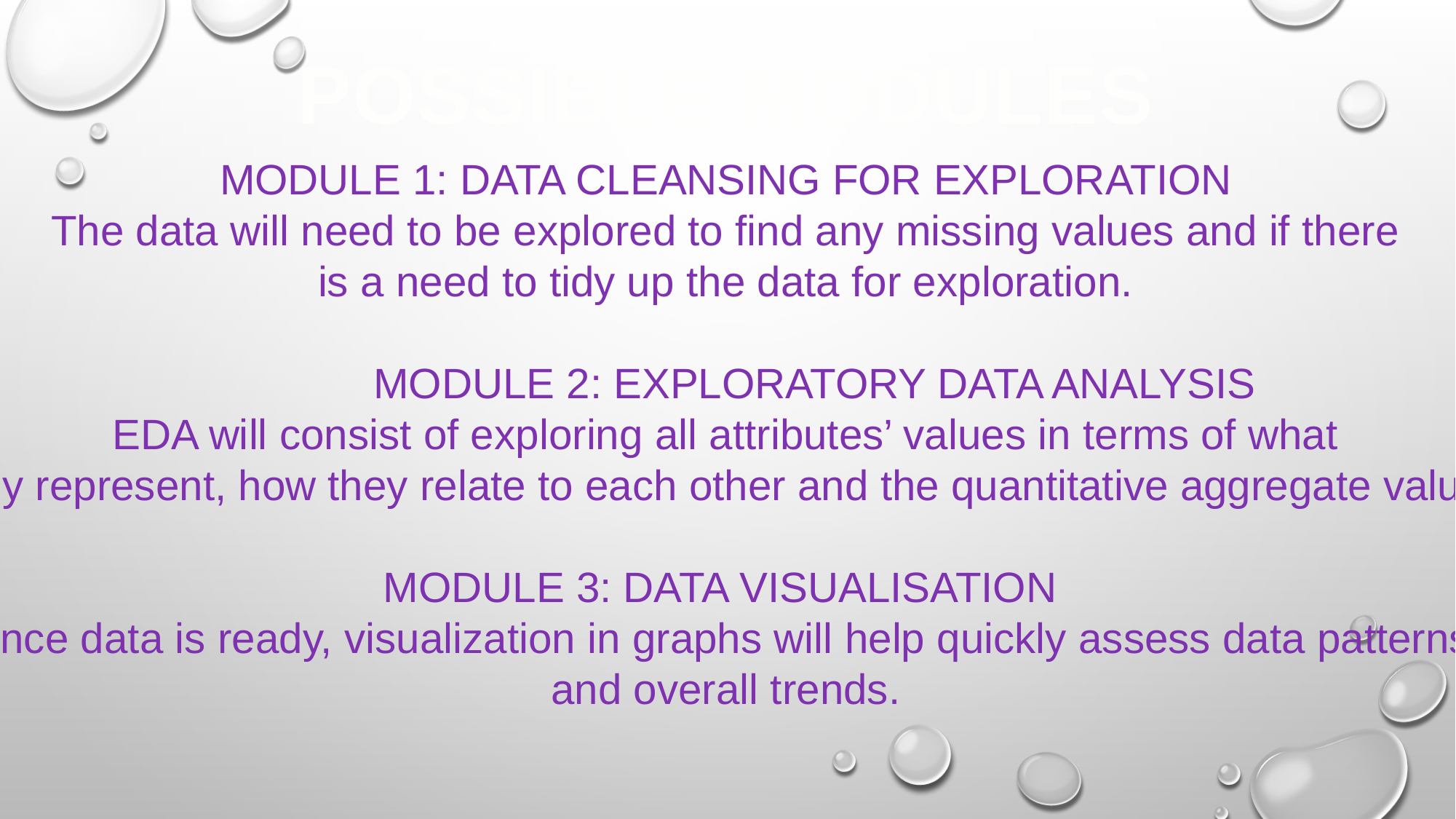

POSSIBLE MODULES
MODULE 1: DATA CLEANSING FOR EXPLORATION
The data will need to be explored to find any missing values and if there
 is a need to tidy up the data for exploration.

               MODULE 2: EXPLORATORY DATA ANALYSIS
EDA will consist of exploring all attributes’ values in terms of what
 they represent, how they relate to each other and the quantitative aggregate values.

MODULE 3: DATA VISUALISATION
Once data is ready, visualization in graphs will help quickly assess data patterns
and overall trends.